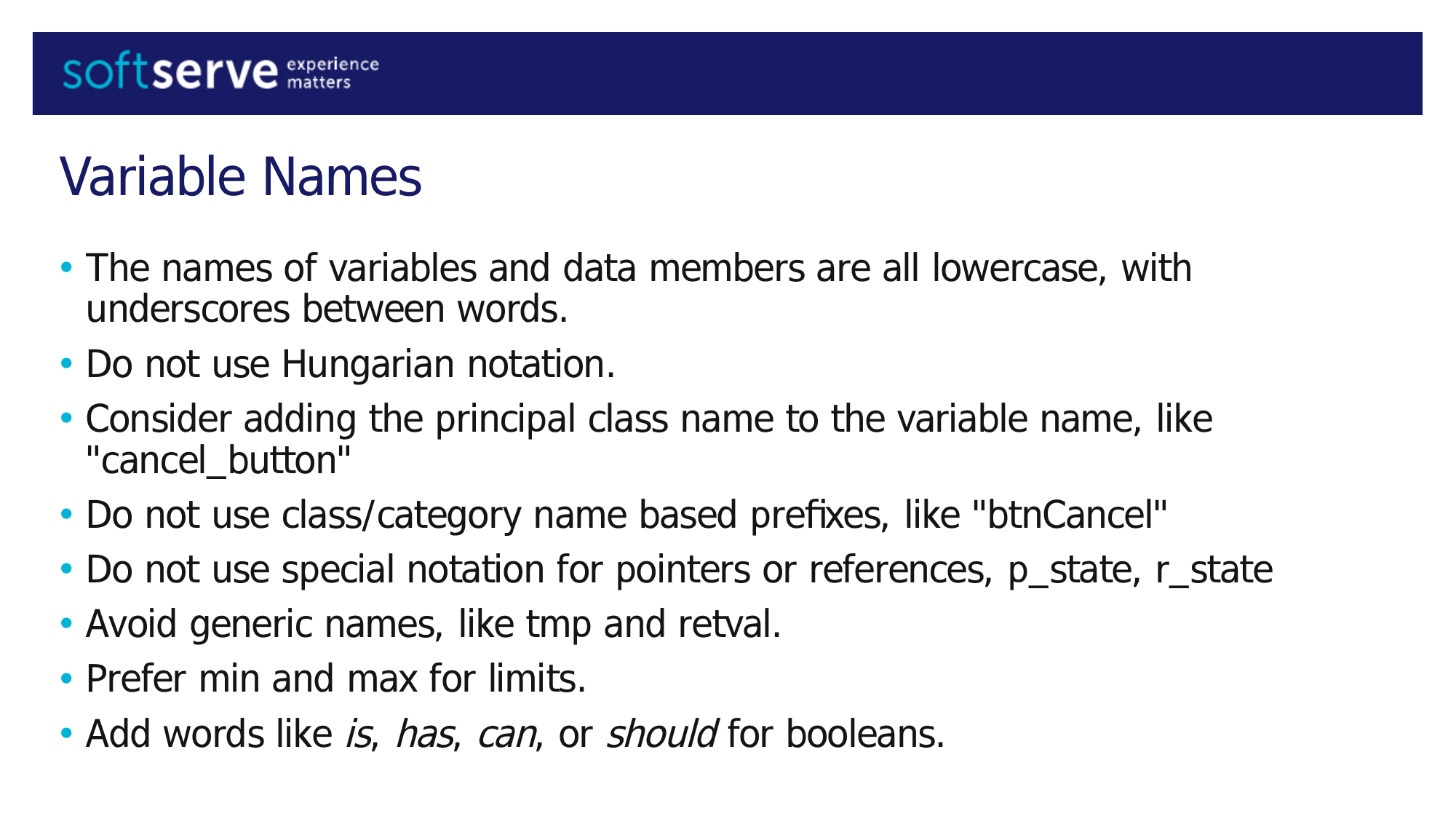

# Variable Names
The names of variables and data members are all lowercase, with underscores between words.
Do not use Hungarian notation.
Consider adding the principal class name to the variable name, like "cancel_button"
Do not use class/category name based prefixes, like "btnCancel"
Do not use special notation for pointers or references, p_state, r_state
Avoid generic names, like tmp and retval.
Prefer min and max for limits.
Add words like is, has, can, or should for booleans.